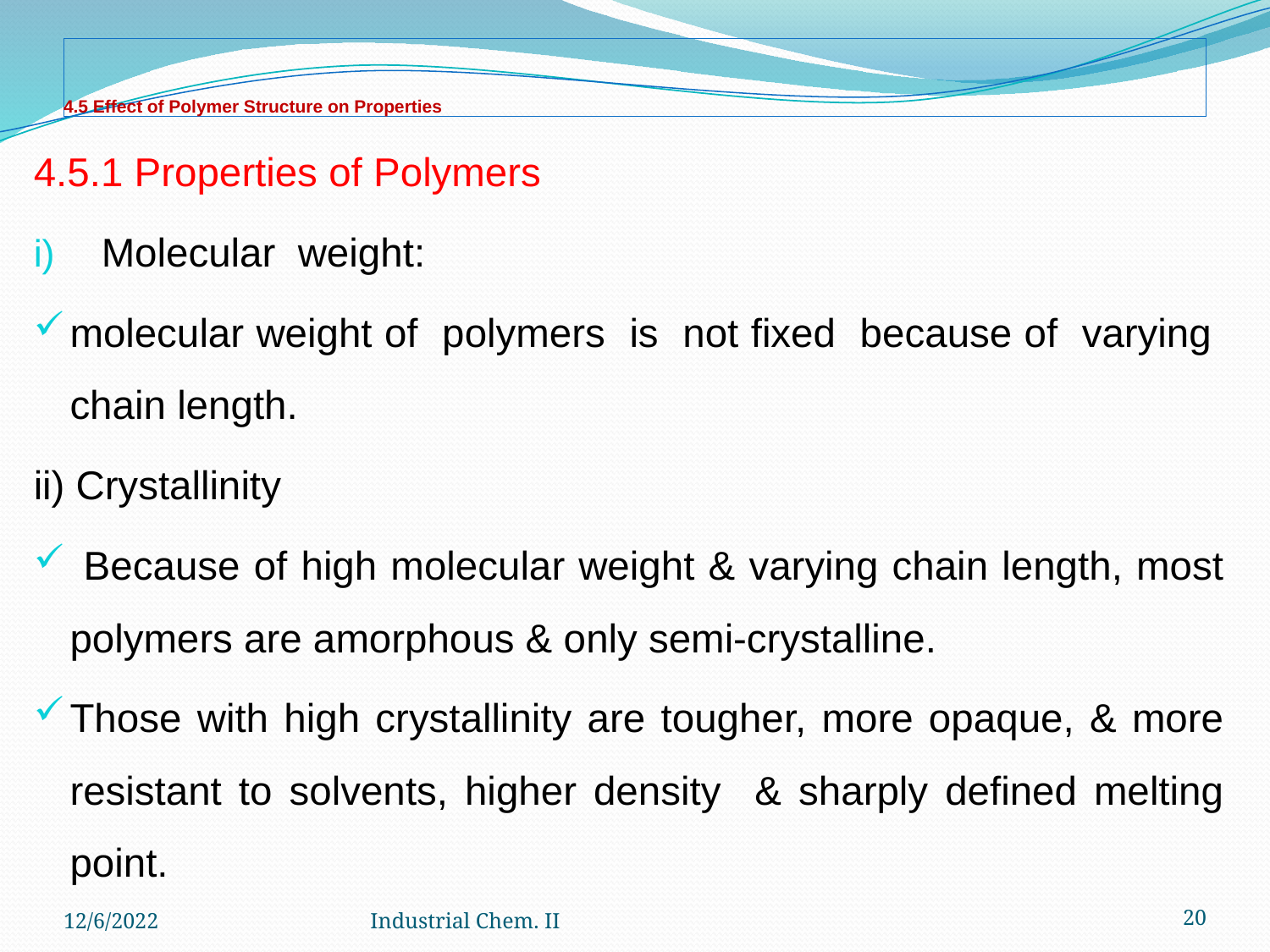

# 4.5 Effect of Polymer Structure on Properties
4.5.1 Properties of Polymers
Molecular  weight:
molecular weight of  polymers  is  not fixed  because of  varying  chain length.
ii) Crystallinity
 Because of high molecular weight & varying chain length, most polymers are amorphous & only semi-crystalline.
Those with high crystallinity are tougher, more opaque, & more resistant to solvents, higher density  & sharply defined melting point.

12/6/2022
Industrial Chem. II
20